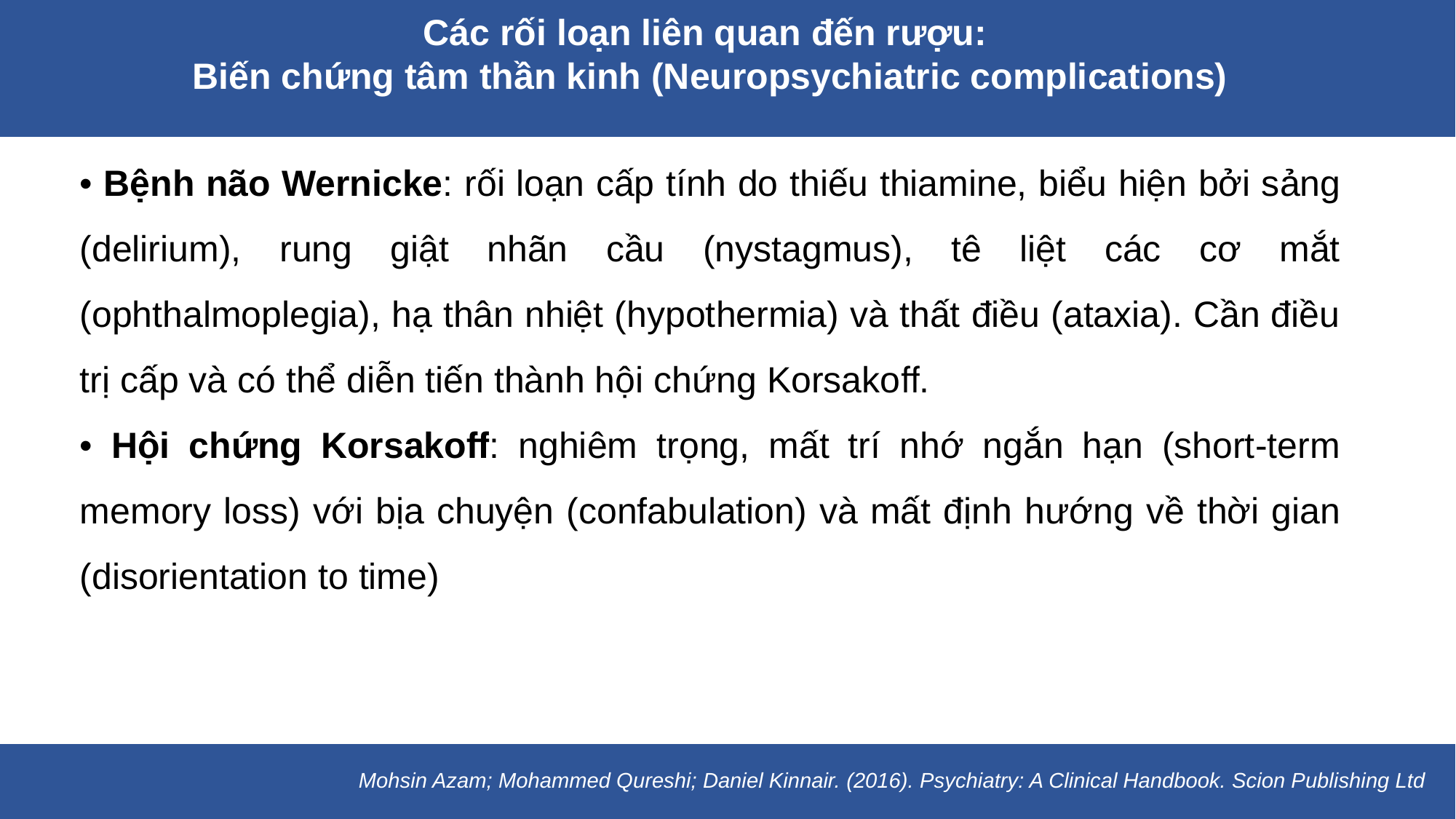

Các rối loạn liên quan đến rượu:
Biến chứng tâm thần kinh (Neuropsychiatric complications)
• Bệnh não Wernicke: rối loạn cấp tính do thiếu thiamine, biểu hiện bởi sảng (delirium), rung giật nhãn cầu (nystagmus), tê liệt các cơ mắt (ophthalmoplegia), hạ thân nhiệt (hypothermia) và thất điều (ataxia). Cần điều trị cấp và có thể diễn tiến thành hội chứng Korsakoﬀ.
• Hội chứng Korsakoﬀ: nghiêm trọng, mất trí nhớ ngắn hạn (short-term memory loss) với bịa chuyện (confabulation) và mất định hướng về thời gian (disorientation to time)
American Psychiatric Association. (2013). Diagnostic and statistical manual of mental disorders (5th ed.). Arlington, VA: American Psychiatric Publishing.

Mohsin Azam; Mohammed Qureshi; Daniel Kinnair. (2016). Psychiatry: A Clinical Handbook. Scion Publishing Ltd